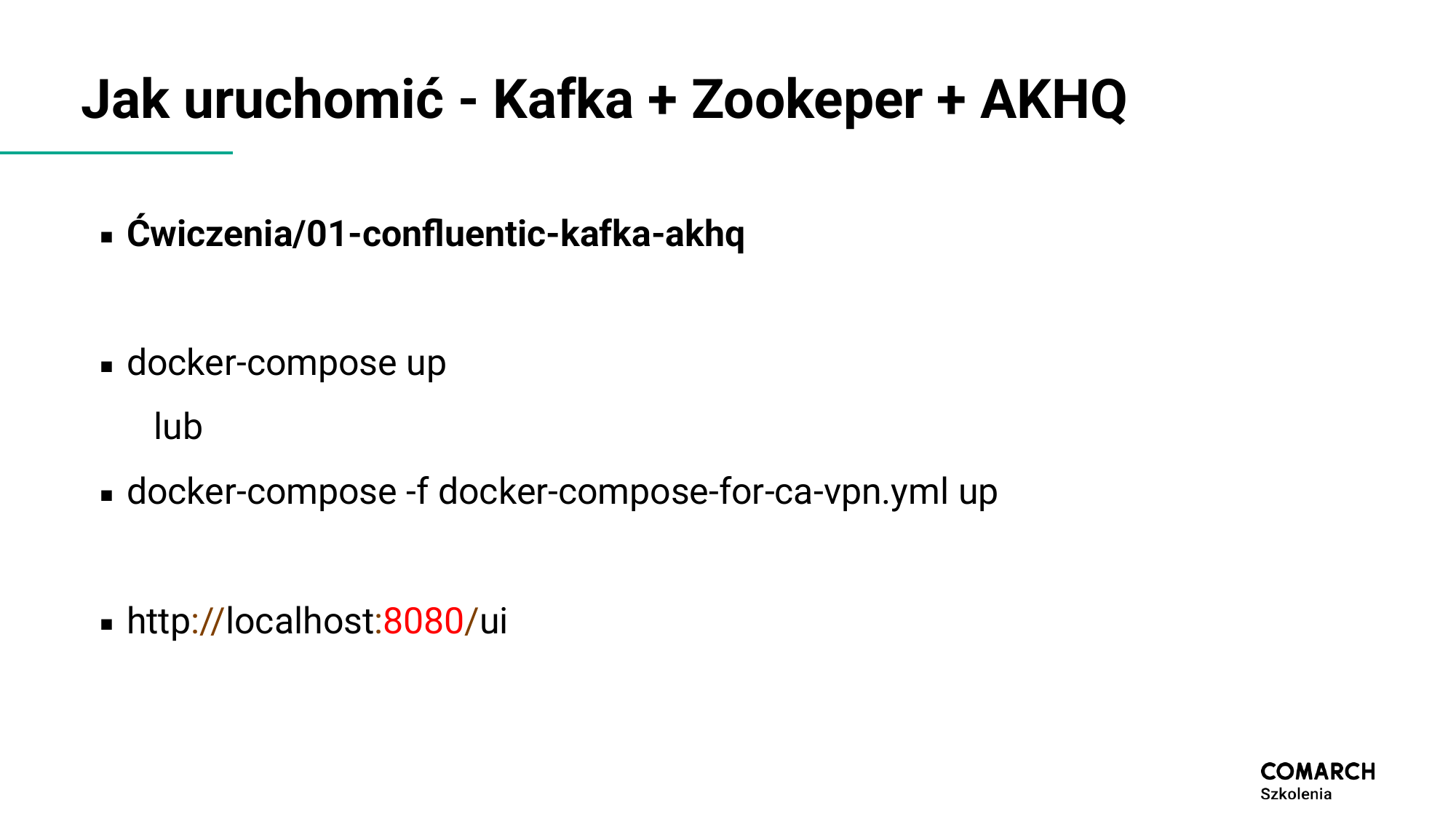

# Jak uruchomić - Kafka + Zookeper + AKHQ

Ćwiczenia/01-confluentic-kafka-akhq

docker-compose up
lub
docker-compose -f docker-compose-for-ca-vpn.yml up

http://localhost:8080/ui